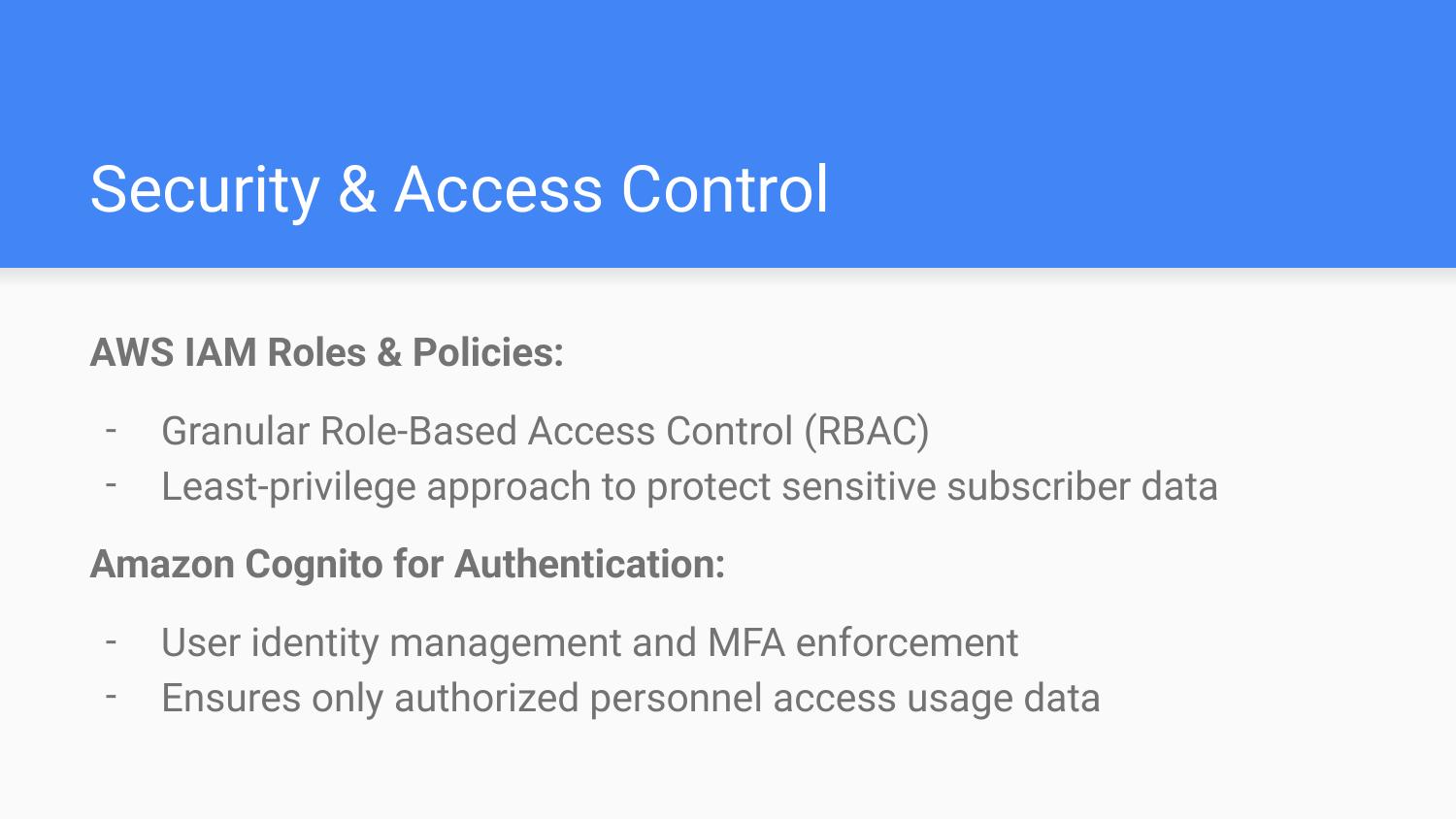

# Security & Access Control
AWS IAM Roles & Policies:
Granular Role-Based Access Control (RBAC)
Least-privilege approach to protect sensitive subscriber data
Amazon Cognito for Authentication:
User identity management and MFA enforcement
Ensures only authorized personnel access usage data